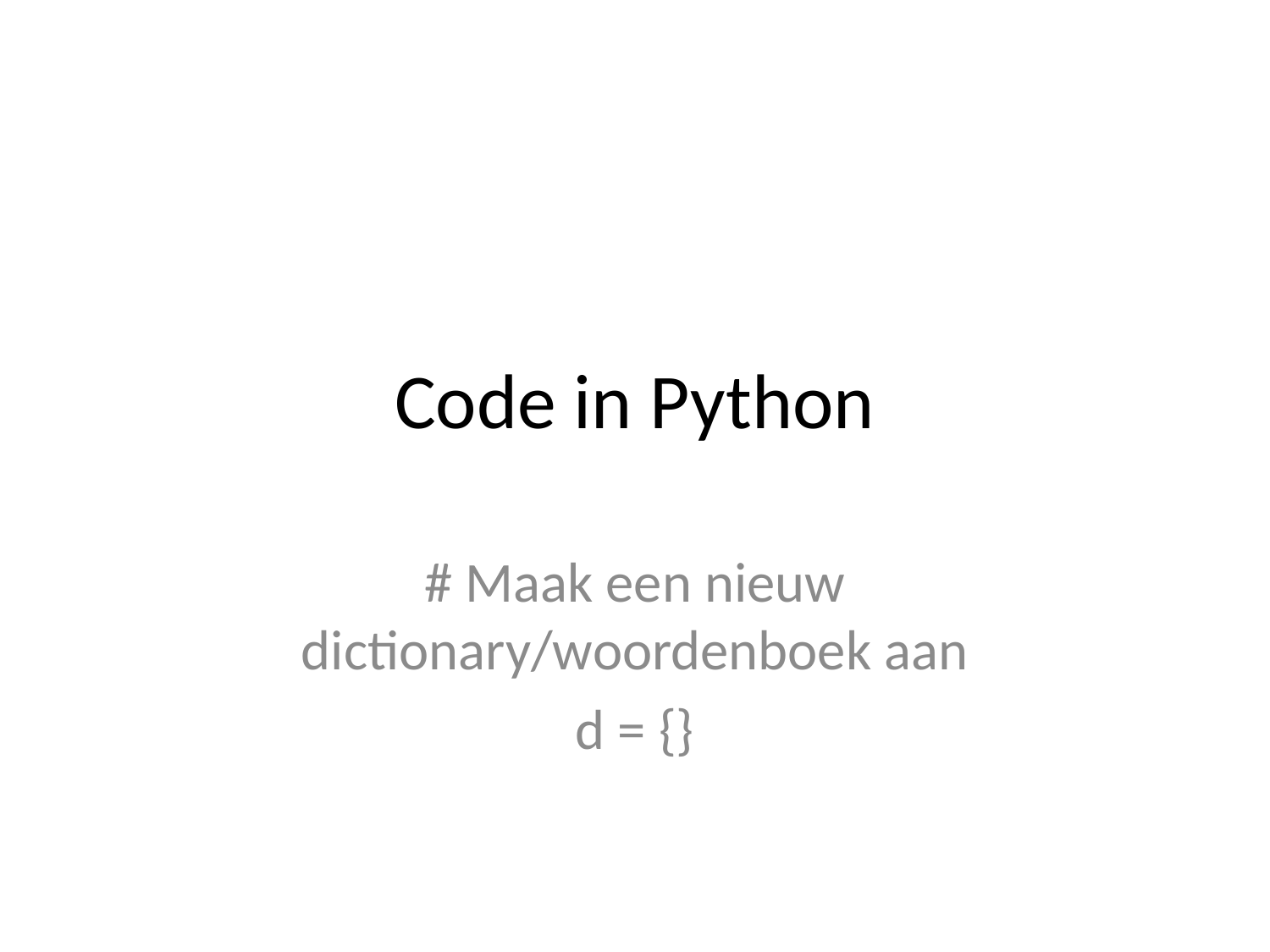

# Code in Python
# Maak een nieuw dictionary/woordenboek aan
d = {}